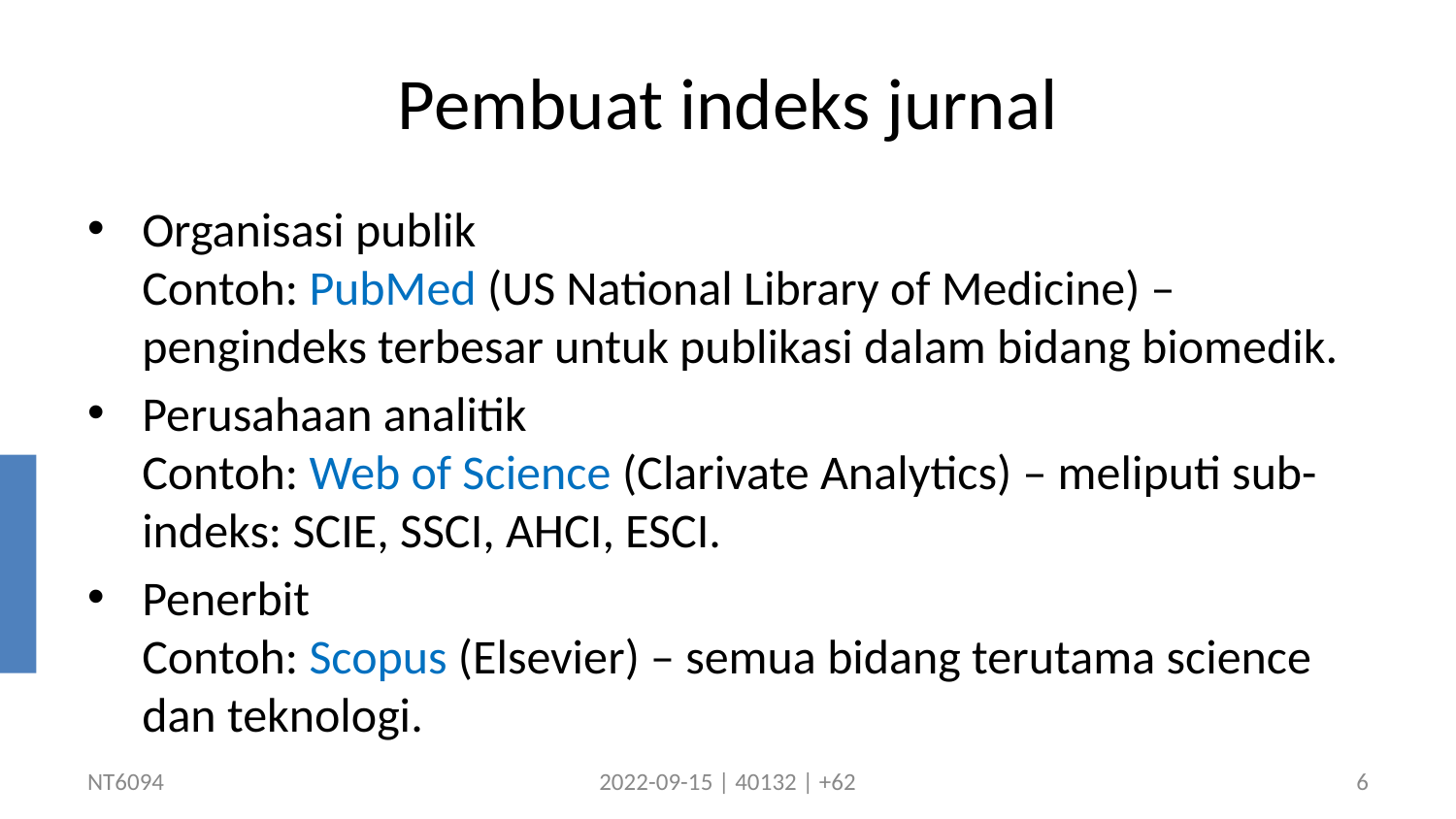

# Pembuat indeks jurnal
Organisasi publik
Contoh: PubMed (US National Library of Medicine) – pengindeks terbesar untuk publikasi dalam bidang biomedik.
Perusahaan analitik
Contoh: Web of Science (Clarivate Analytics) – meliputi sub-indeks: SCIE, SSCI, AHCI, ESCI.
Penerbit
Contoh: Scopus (Elsevier) – semua bidang terutama science dan teknologi.
NT6094
2022-09-15 | 40132 | +62
6